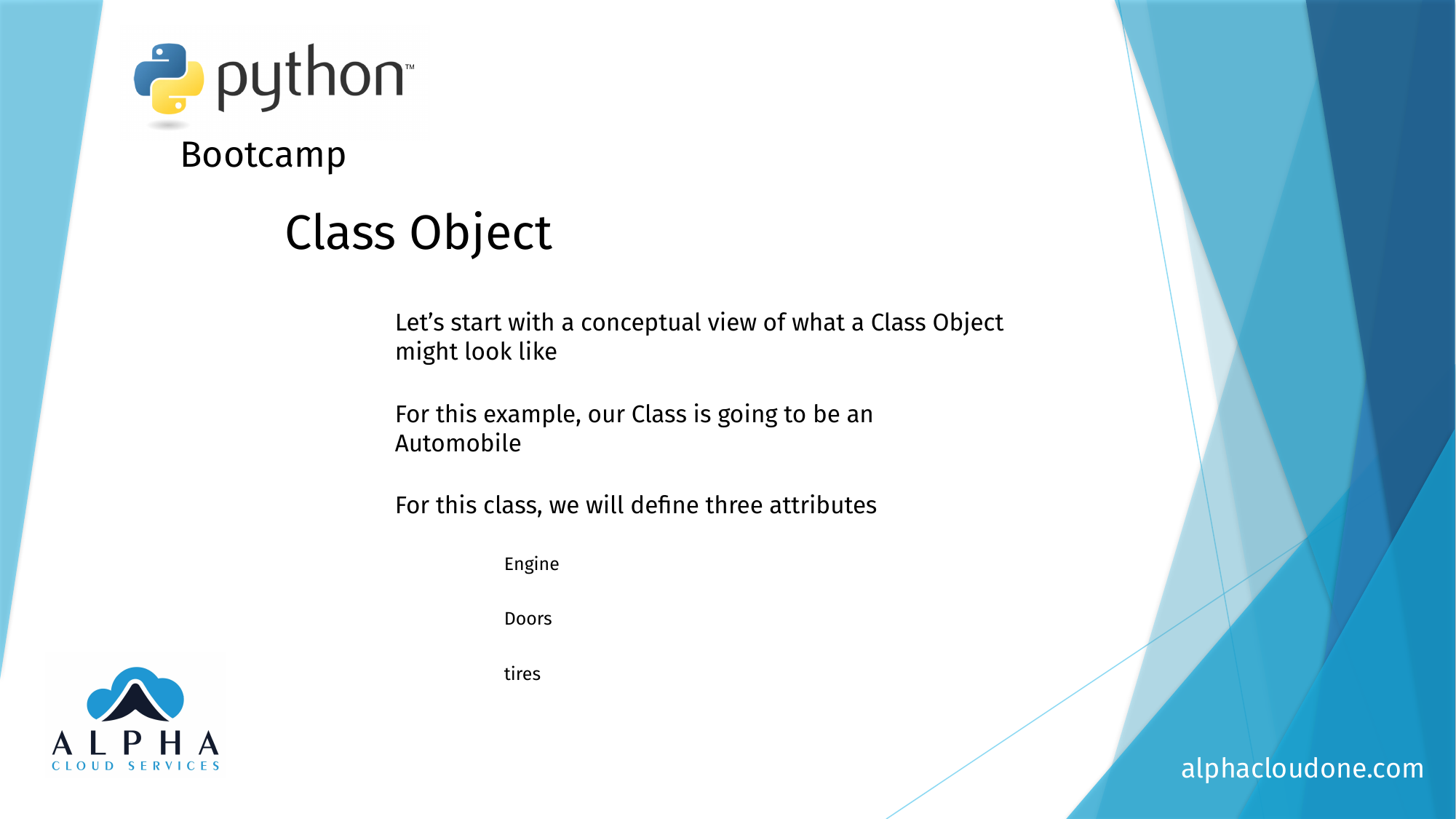

Class Object
Let’s start with a conceptual view of what a Class Object might look like
For this example, our Class is going to be an Automobile
For this class, we will define three attributes
Engine
Doors
tires